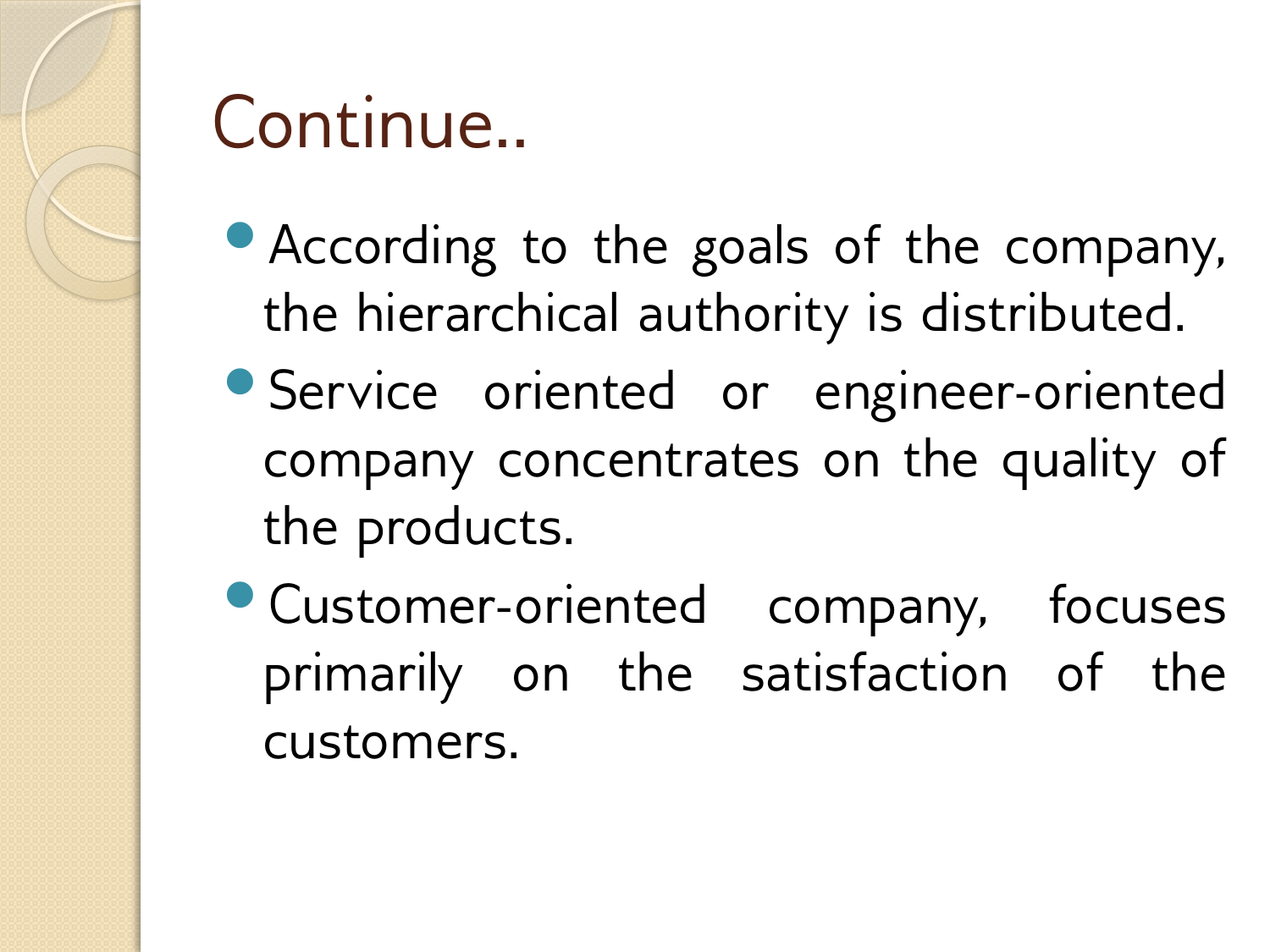

# Continue..
According to the goals of the company, the hierarchical authority is distributed.
Service oriented or engineer-oriented company concentrates on the quality of the products.
Customer-oriented company, focuses primarily on the satisfaction of the customers.